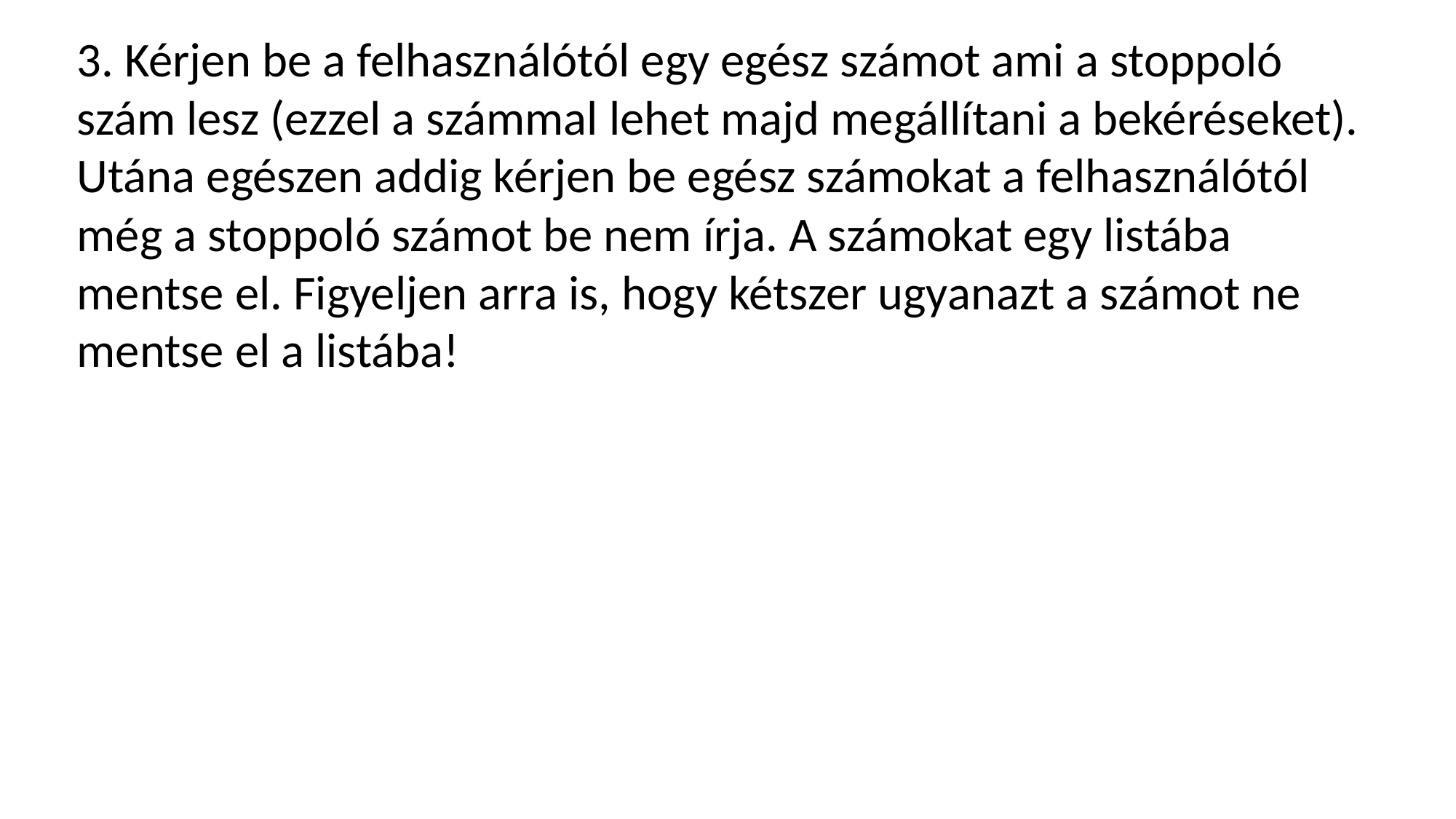

3. Kérjen be a felhasználótól egy egész számot ami a stoppoló szám lesz (ezzel a számmal lehet majd megállítani a bekéréseket). Utána egészen addig kérjen be egész számokat a felhasználótól még a stoppoló számot be nem írja. A számokat egy listába mentse el. Figyeljen arra is, hogy kétszer ugyanazt a számot ne mentse el a listába!